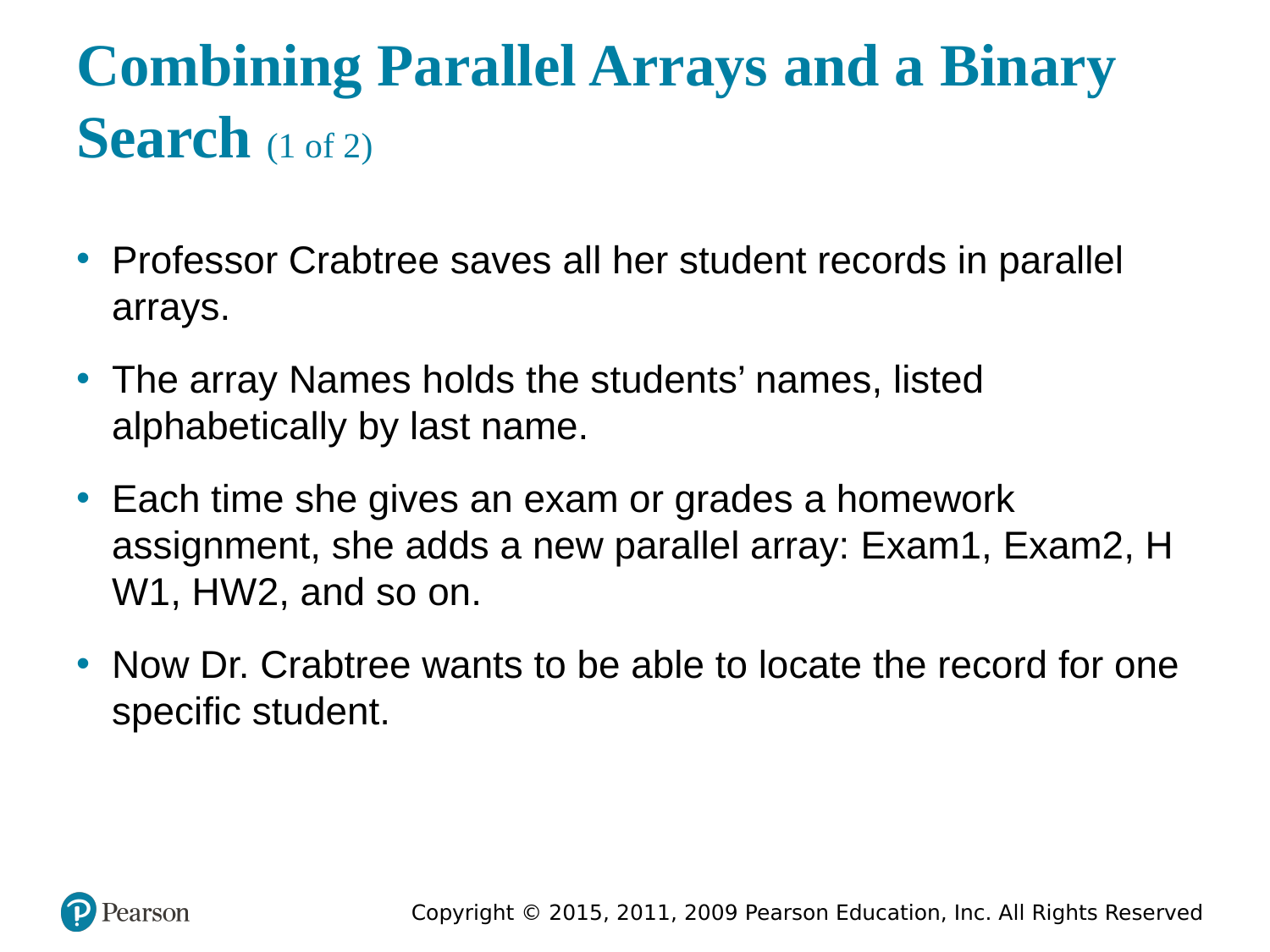

# Combining Parallel Arrays and a Binary Search (1 of 2)
Professor Crabtree saves all her student records in parallel arrays.
The array Names holds the students’ names, listed alphabetically by last name.
Each time she gives an exam or grades a homework assignment, she adds a new parallel array: Exam1, Exam2, H W 1, H W 2, and so on.
Now Dr. Crabtree wants to be able to locate the record for one specific student.